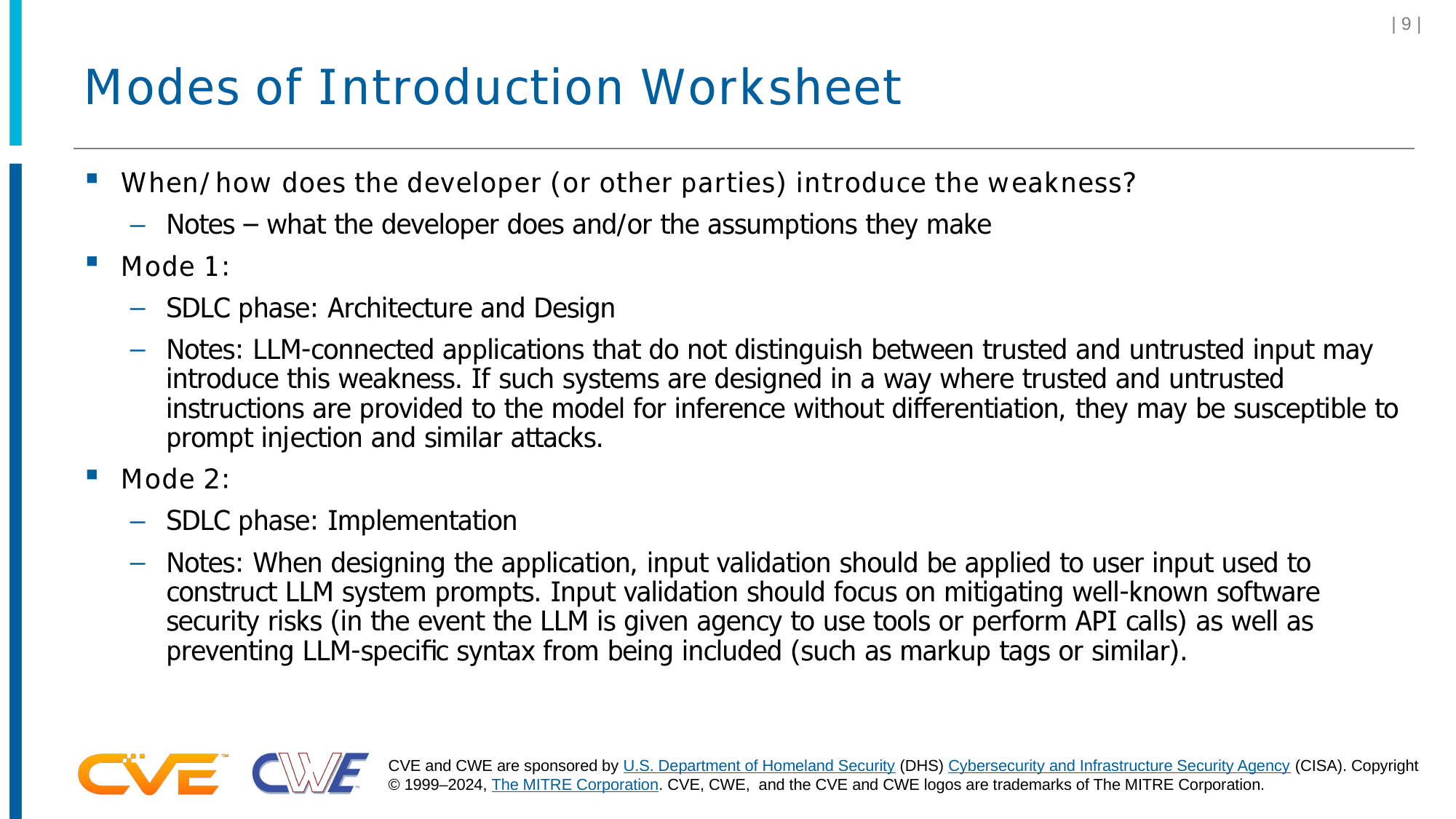

| 9 |
# Modes of Introduction Worksheet
When/how does the developer (or other parties) introduce the weakness?
Notes – what the developer does and/or the assumptions they make
Mode 1:
SDLC phase: Architecture and Design
Notes: LLM-connected applications that do not distinguish between trusted and untrusted input may introduce this weakness. If such systems are designed in a way where trusted and untrusted instructions are provided to the model for inference without differentiation, they may be susceptible to prompt injection and similar attacks.
Mode 2:
SDLC phase: Implementation
Notes: When designing the application, input validation should be applied to user input used to construct LLM system prompts. Input validation should focus on mitigating well-known software security risks (in the event the LLM is given agency to use tools or perform API calls) as well as preventing LLM-specific syntax from being included (such as markup tags or similar).